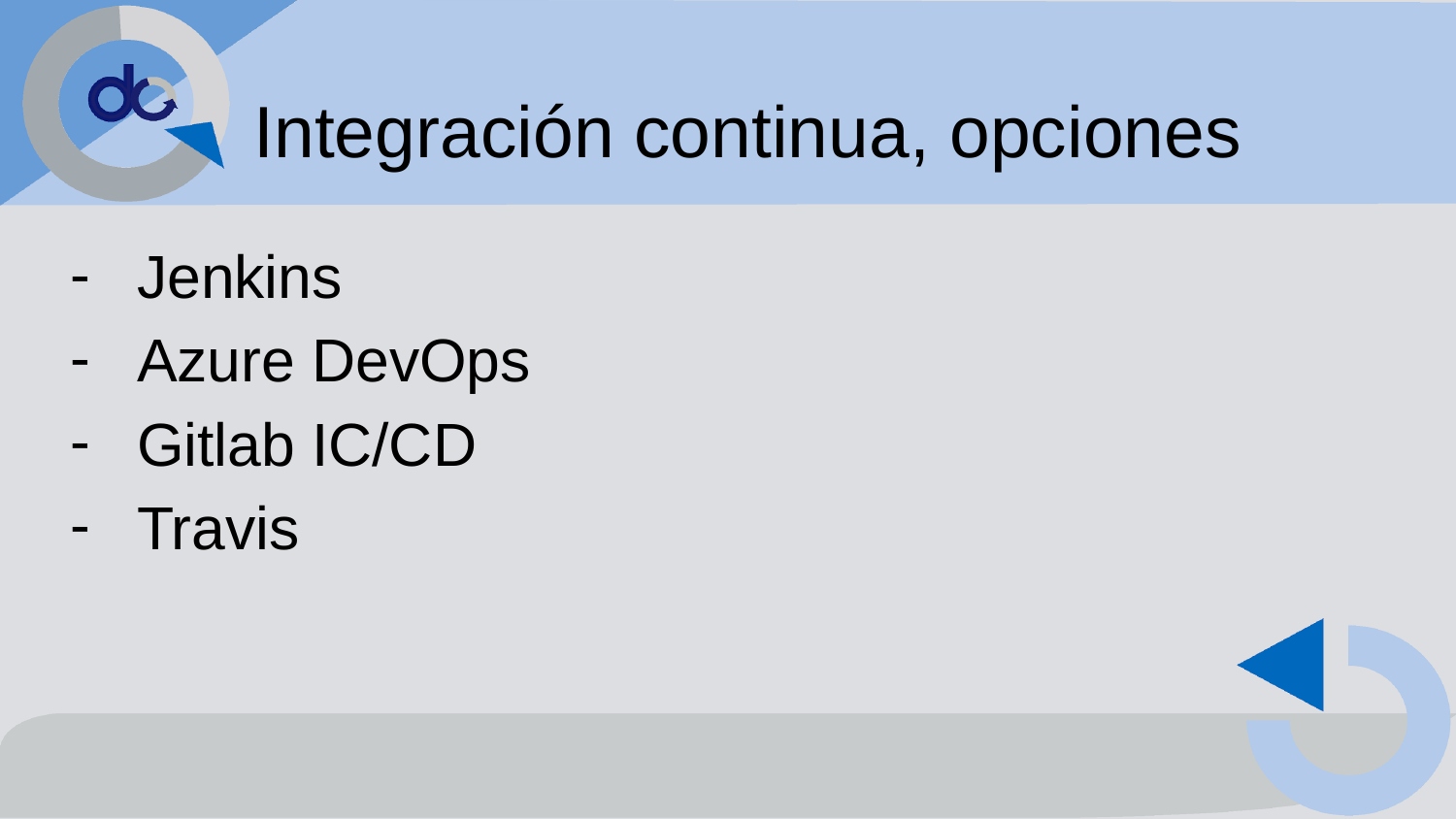

# Integración continua, opciones
Jenkins
Azure DevOps
Gitlab IC/CD
Travis